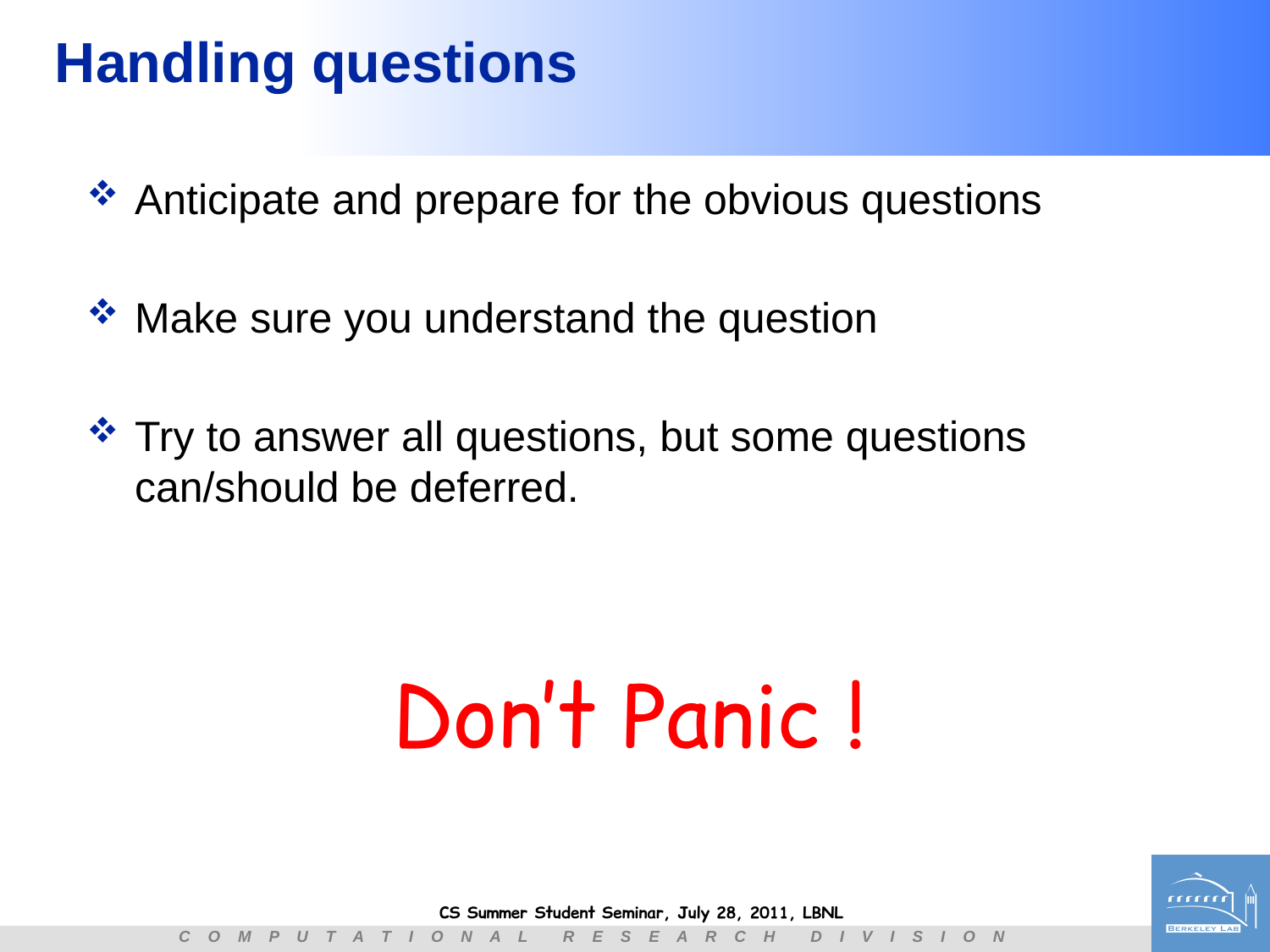

# Handling questions
Anticipate and prepare for the obvious questions

Make sure you understand the question

Try to answer all questions, but some questions can/should be deferred.

Don’t Panic !